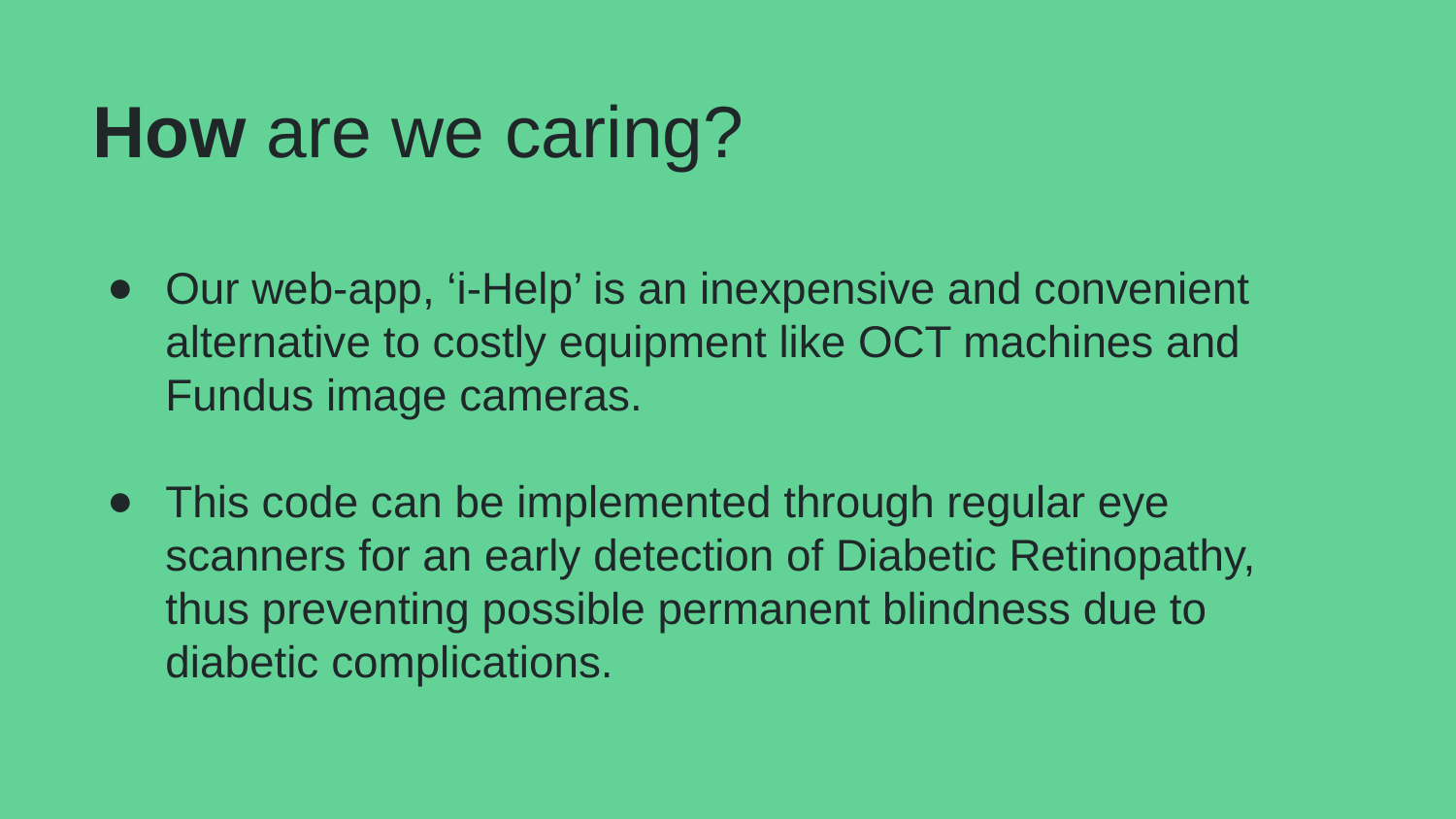

# How are we caring?
Our web-app, ‘i-Help’ is an inexpensive and convenient alternative to costly equipment like OCT machines and Fundus image cameras.

This code can be implemented through regular eye scanners for an early detection of Diabetic Retinopathy, thus preventing possible permanent blindness due to diabetic complications.